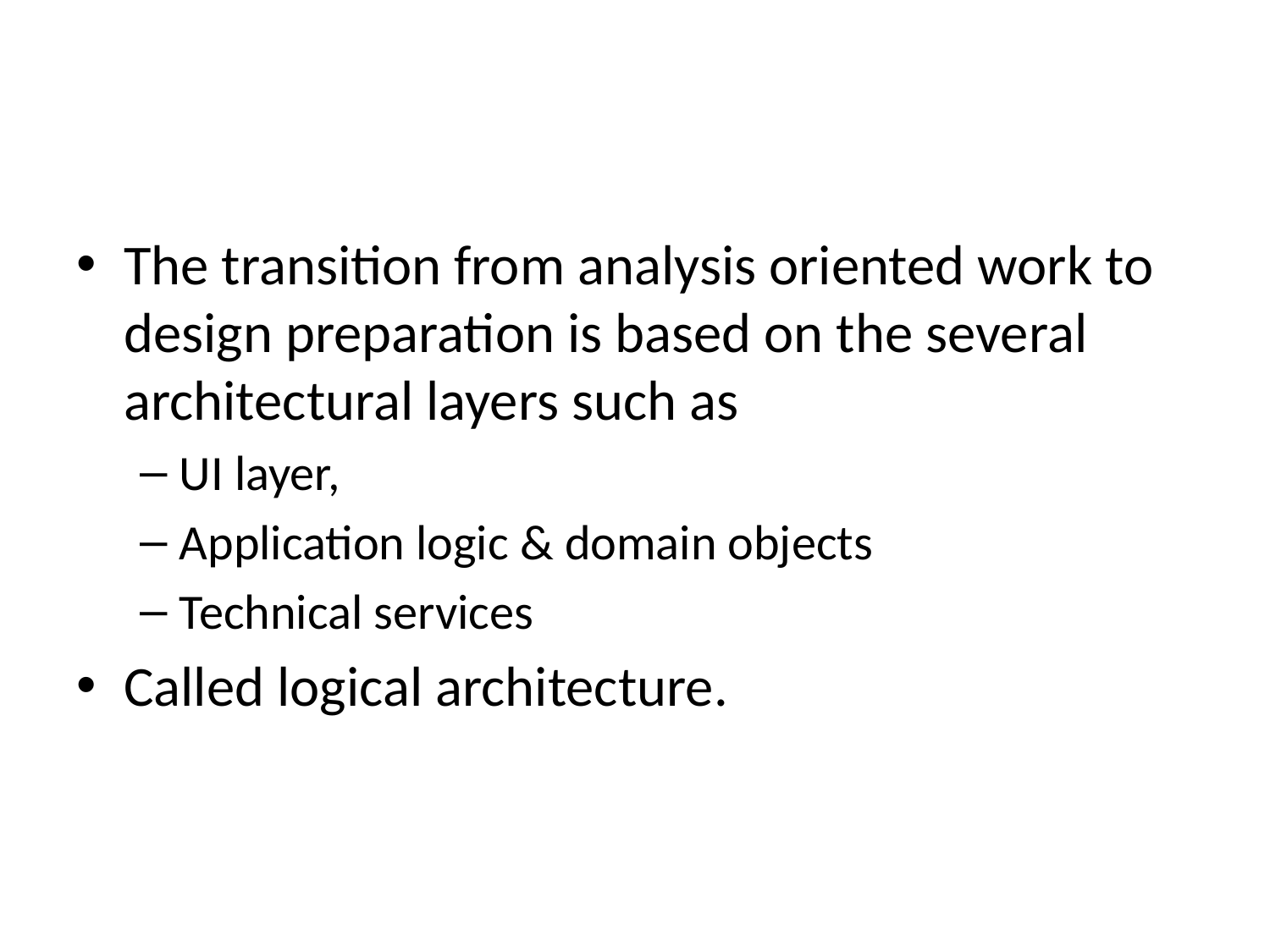

#
The transition from analysis oriented work to design preparation is based on the several architectural layers such as
UI layer,
Application logic & domain objects
Technical services
Called logical architecture.